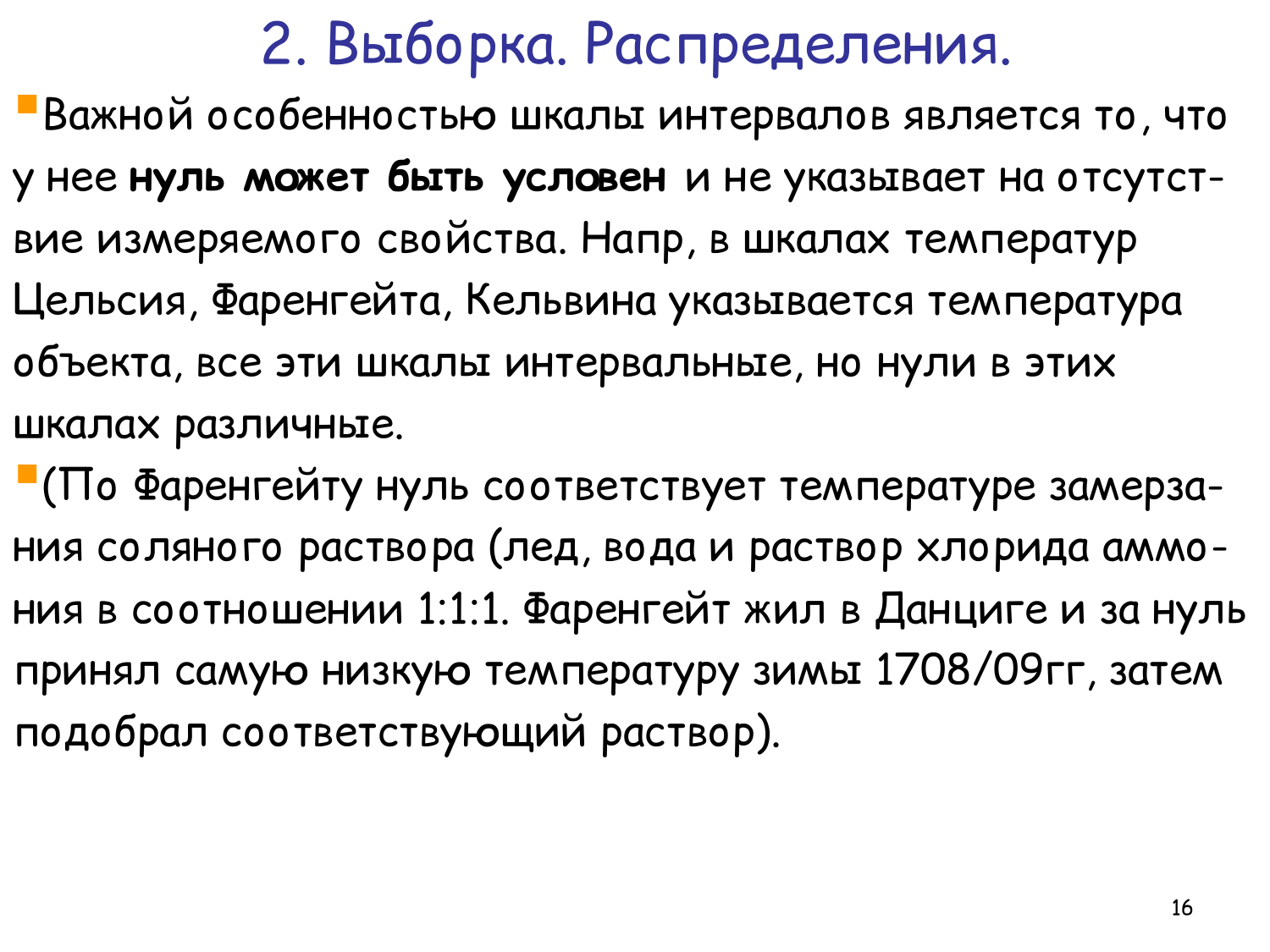

2. Выборка. Распределения.
Важной особенностью шкалы интервалов является то, что у нее нуль может быть условен и не указывает на отсутст-вие измеряемого свойства. Напр, в шкалах температур Цельсия, Фаренгейта, Кельвина указывается температура объекта, все эти шкалы интервальные, но нули в этих шкалах различные.
(По Фаренгейту нуль соответствует температуре замерза-ния соляного раствора (лед, вода и раствор хлорида аммо-ния в соотношении 1:1:1. Фаренгейт жил в Данциге и за нуль принял самую низкую температуру зимы 1708/09гг, затем подобрал соответствующий раствор).

16